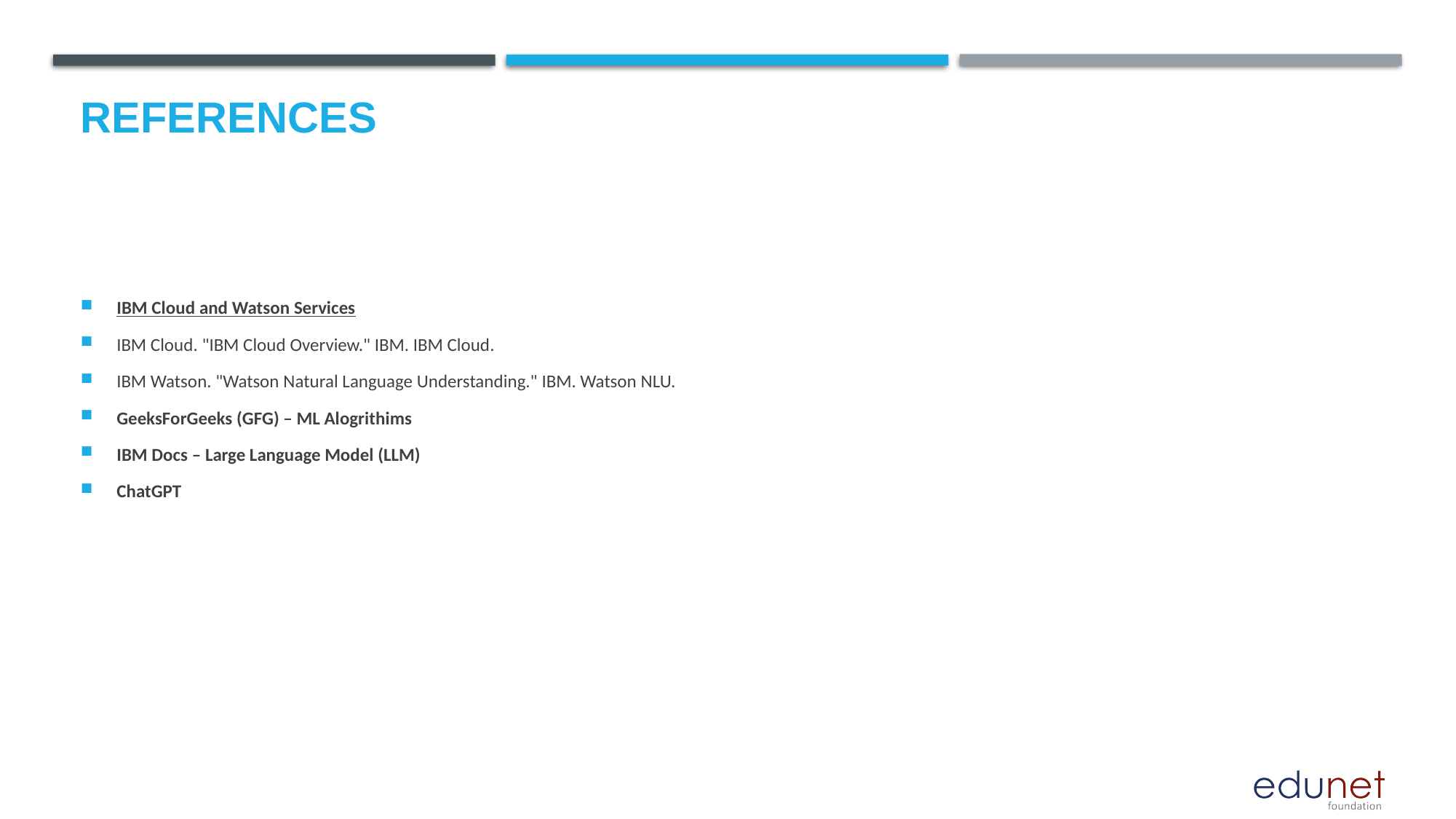

# References
IBM Cloud and Watson Services
IBM Cloud. "IBM Cloud Overview." IBM. IBM Cloud.
IBM Watson. "Watson Natural Language Understanding." IBM. Watson NLU.
GeeksForGeeks (GFG) – ML Alogrithims
IBM Docs – Large Language Model (LLM)
ChatGPT